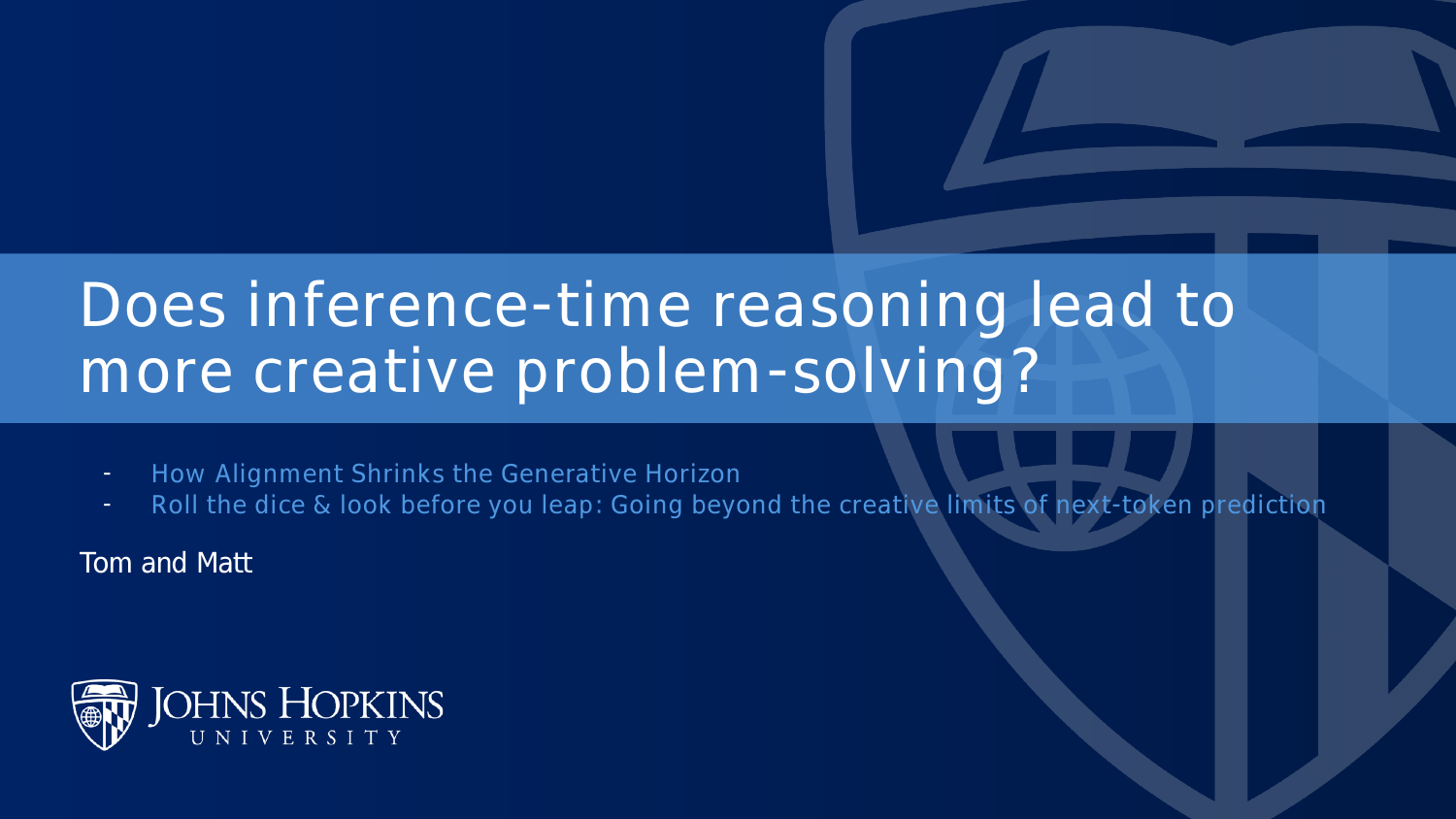

# Does inference-time reasoning lead to more creative problem-solving?
How Alignment Shrinks the Generative Horizon
Roll the dice & look before you leap: Going beyond the creative limits of next-token prediction
Tom and Matt